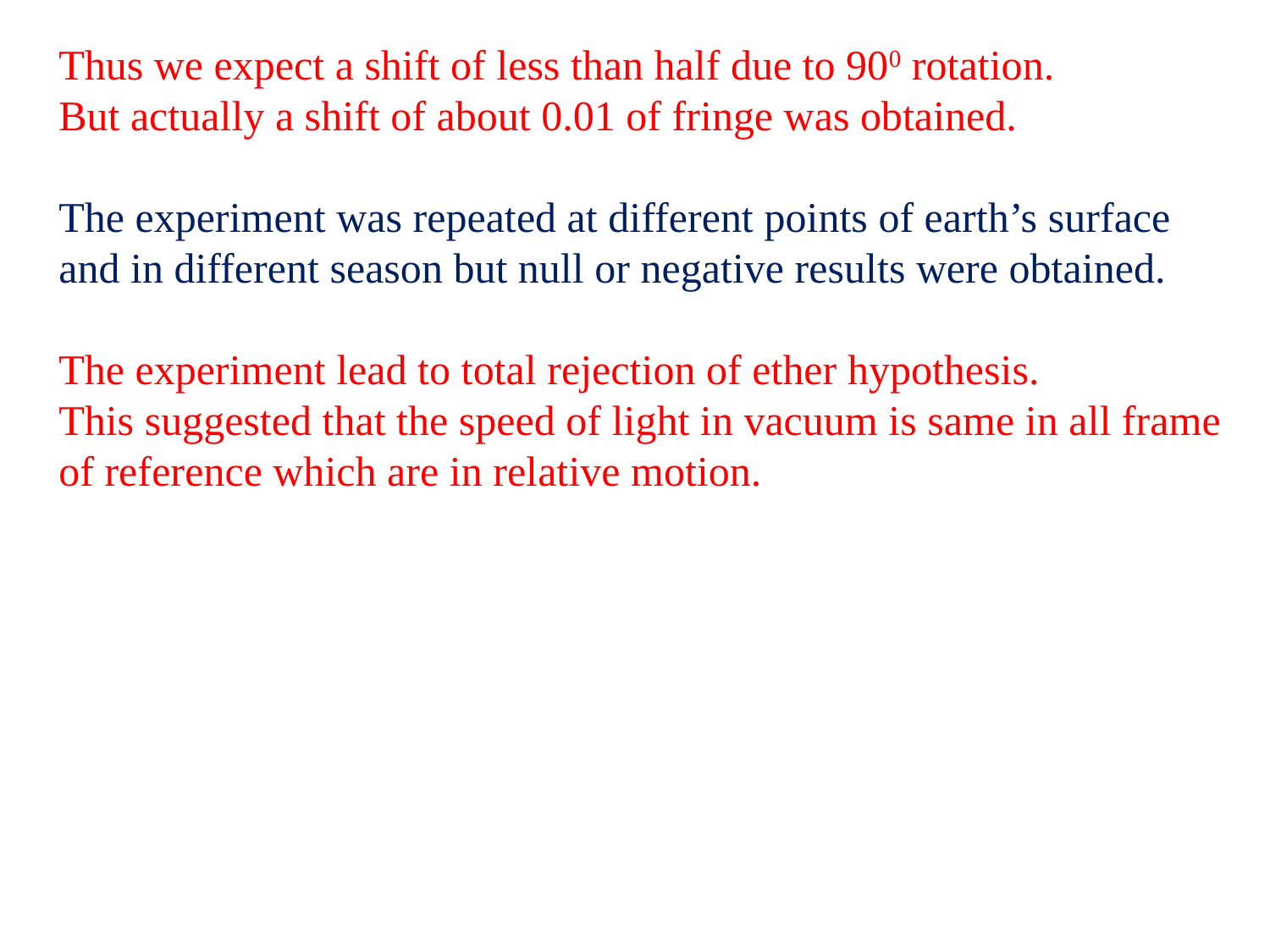

Thus we expect a shift of less than half due to 900 rotation.
But actually a shift of about 0.01 of fringe was obtained.

The experiment was repeated at different points of earth’s surface
and in different season but null or negative results were obtained.

The experiment lead to total rejection of ether hypothesis.
This suggested that the speed of light in vacuum is same in all frame
of reference which are in relative motion.